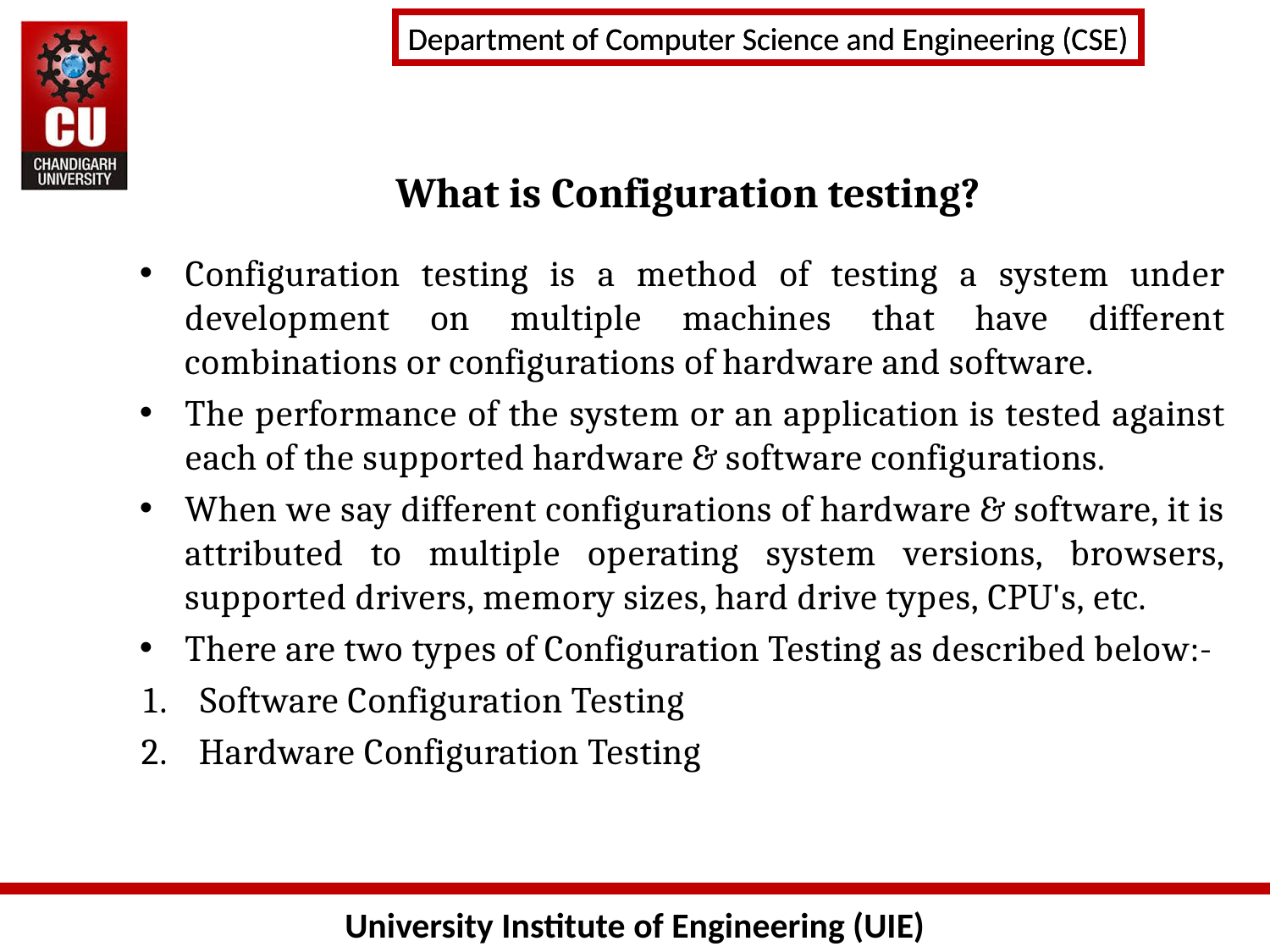

# What is Configuration testing?
Configuration testing is a method of testing a system under development on multiple machines that have different combinations or configurations of hardware and software.
The performance of the system or an application is tested against each of the supported hardware & software configurations.
When we say different configurations of hardware & software, it is attributed to multiple operating system versions, browsers, supported drivers, memory sizes, hard drive types, CPU's, etc.
There are two types of Configuration Testing as described below:-
Software Configuration Testing
Hardware Configuration Testing